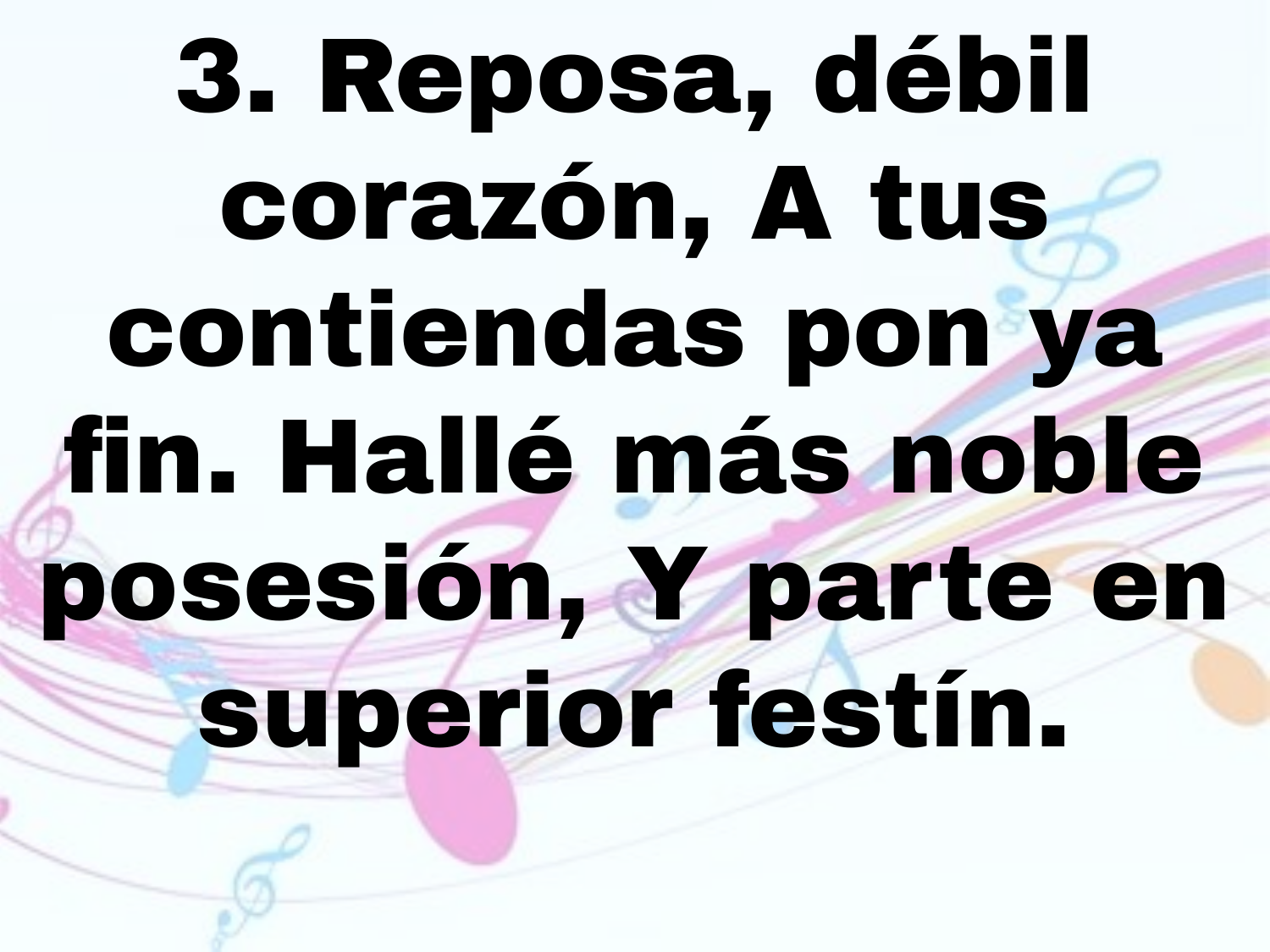

3. Reposa, débil corazón, A tus contiendas pon ya fin. Hallé más noble posesión, Y parte en superior festín.